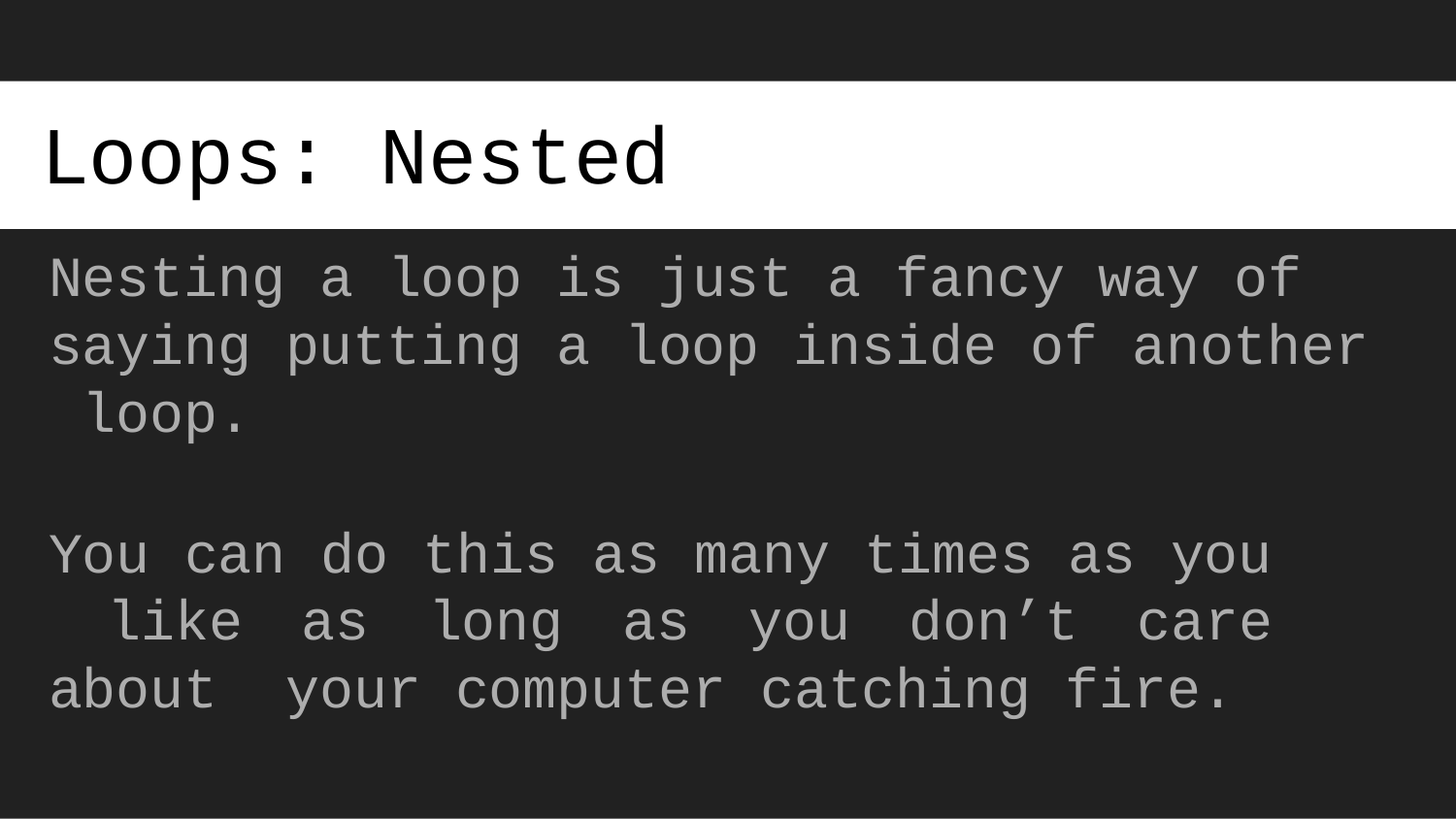

# Loops: Nested
Nesting a loop is just a fancy way of  saying putting a loop inside of another  loop.

You can do this as many times as you  like as long as you don’t care about  your computer catching fire.